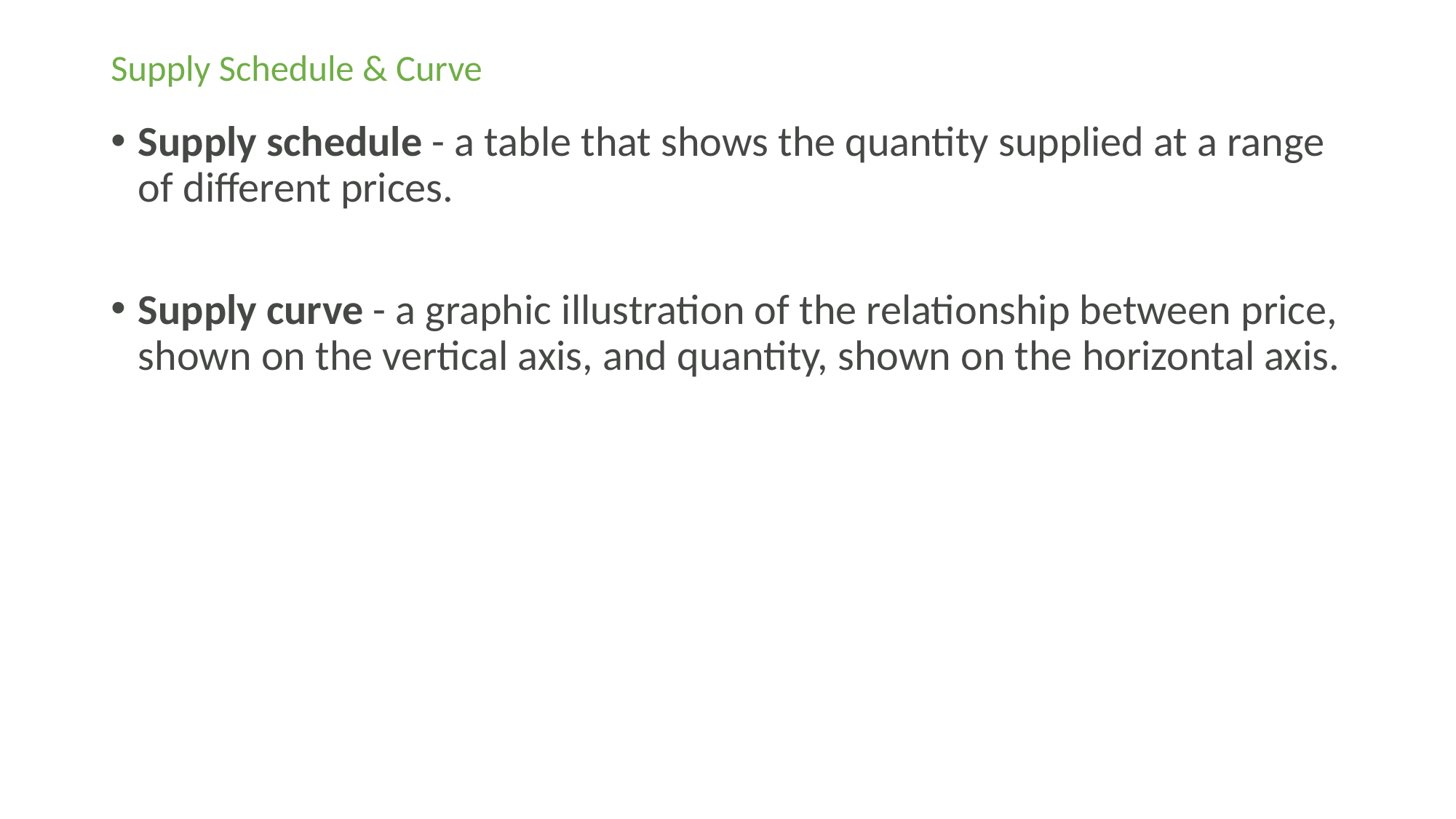

# Supply Schedule & Curve
Supply schedule - a table that shows the quantity supplied at a range of different prices.

Supply curve - a graphic illustration of the relationship between price, shown on the vertical axis, and quantity, shown on the horizontal axis.